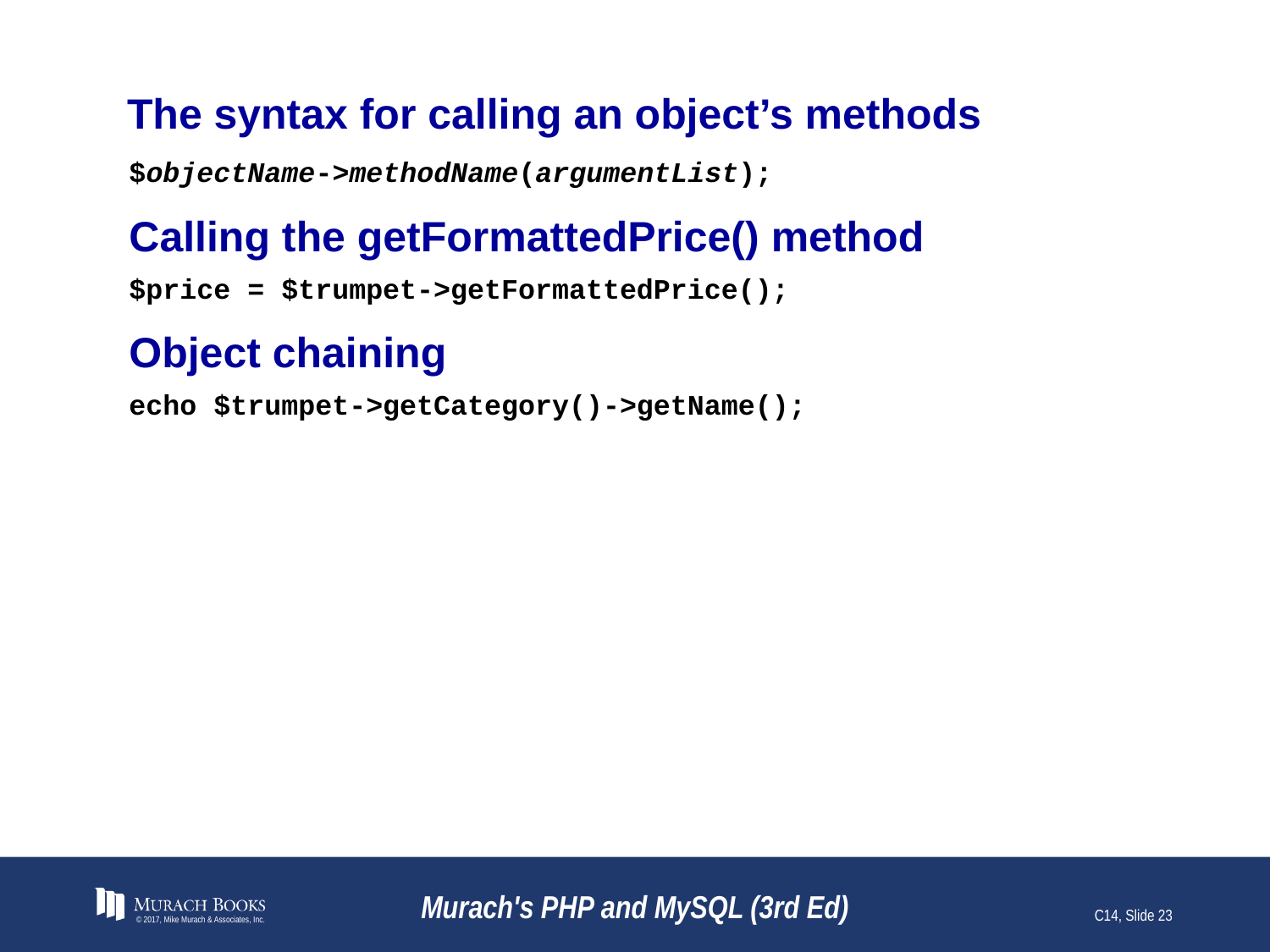

# The syntax for calling an object’s methods
$objectName->methodName(argumentList);
Calling the getFormattedPrice() method
$price = $trumpet->getFormattedPrice();
Object chaining
echo $trumpet->getCategory()->getName();

© 2017, Mike Murach & Associates, Inc.
Murach's PHP and MySQL (3rd Ed)

C14, Slide 23